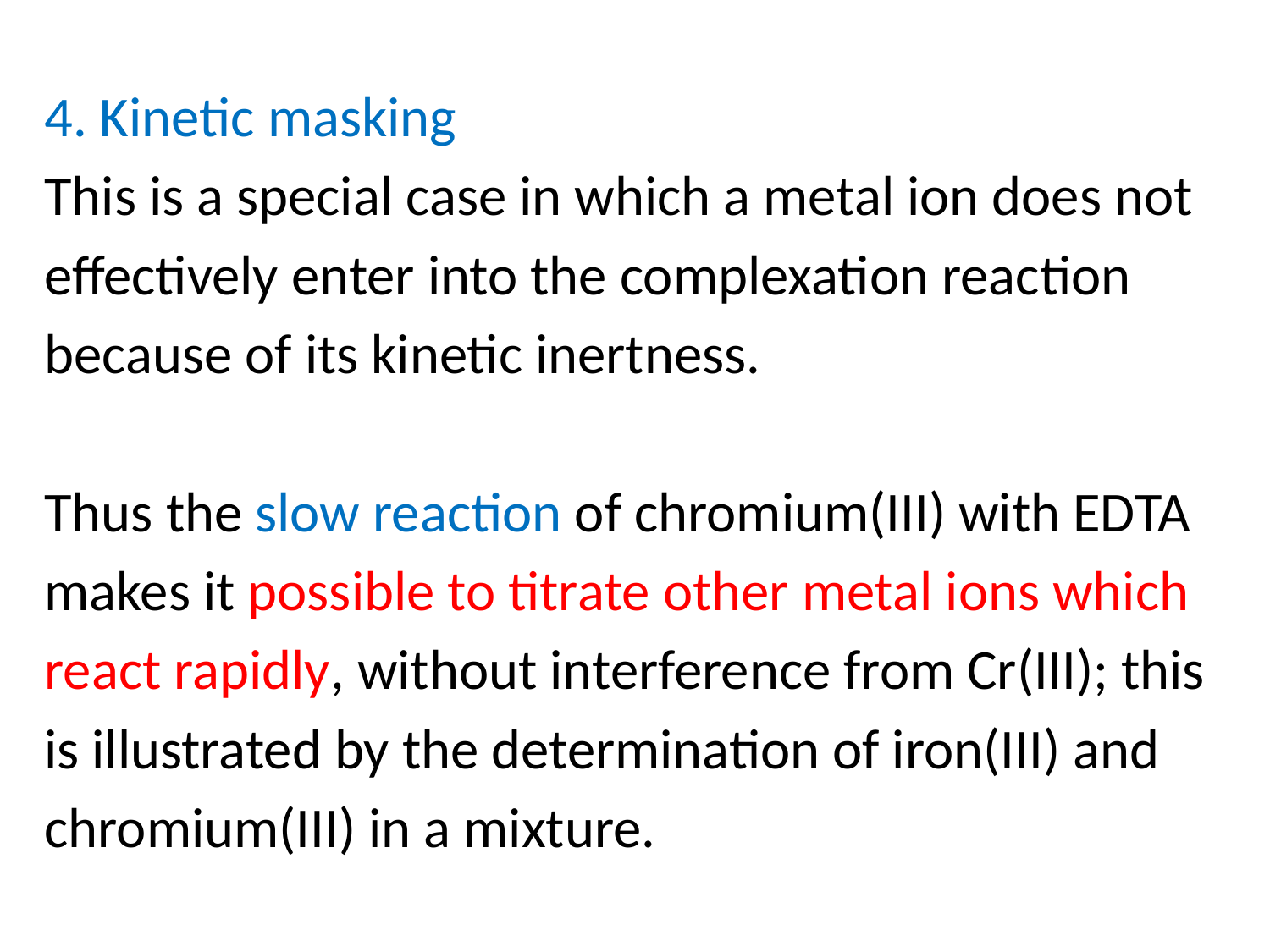

4. Kinetic masking
This is a special case in which a metal ion does not
effectively enter into the complexation reaction
because of its kinetic inertness.

Thus the slow reaction of chromium(III) with EDTA
makes it possible to titrate other metal ions which
react rapidly, without interference from Cr(III); this
is illustrated by the determination of iron(III) and
chromium(III) in a mixture.